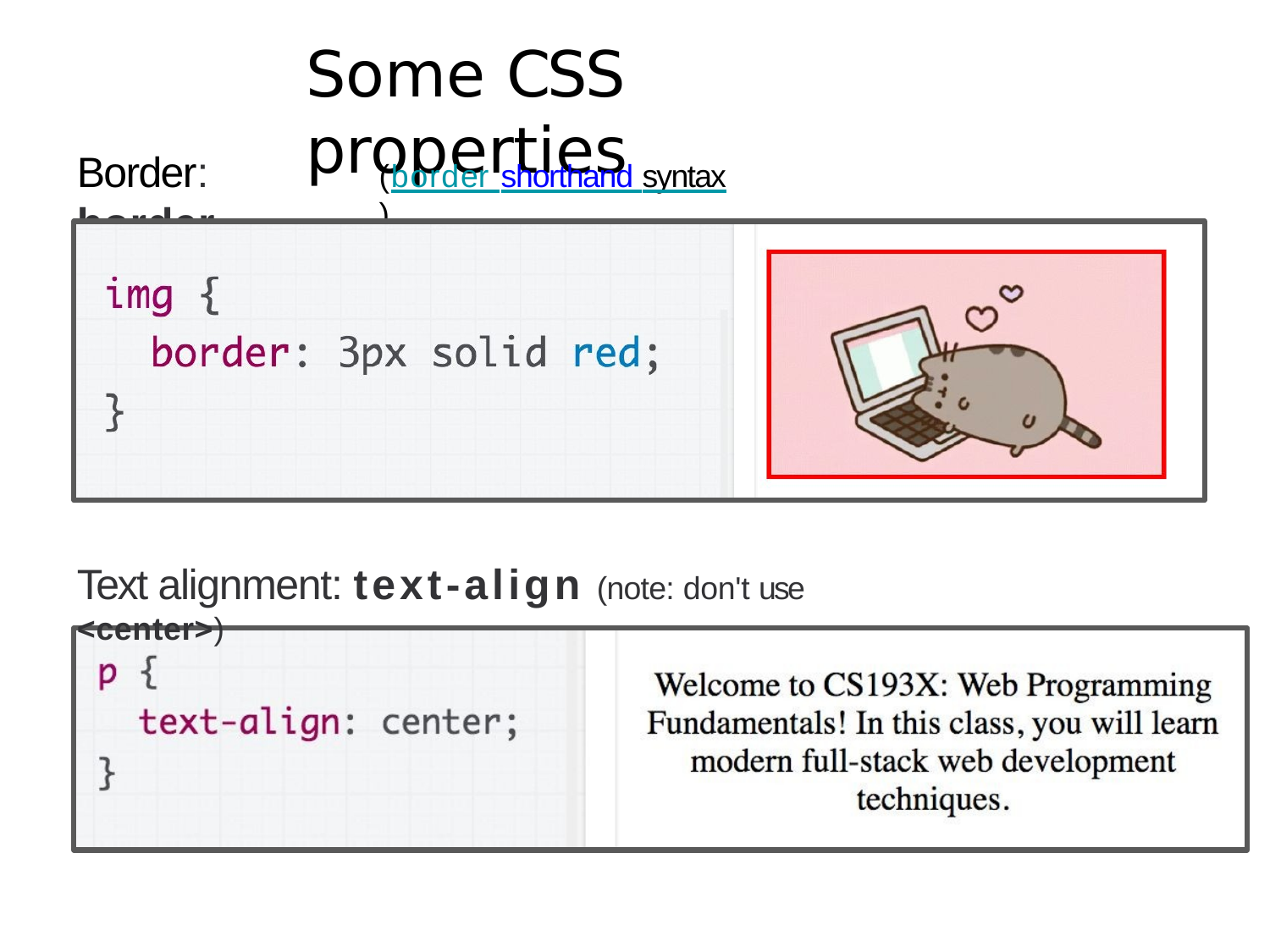

# Some CSS properties
Border: border
(border shorthand syntax)

Text alignment: text-align (note: don't use <center>)